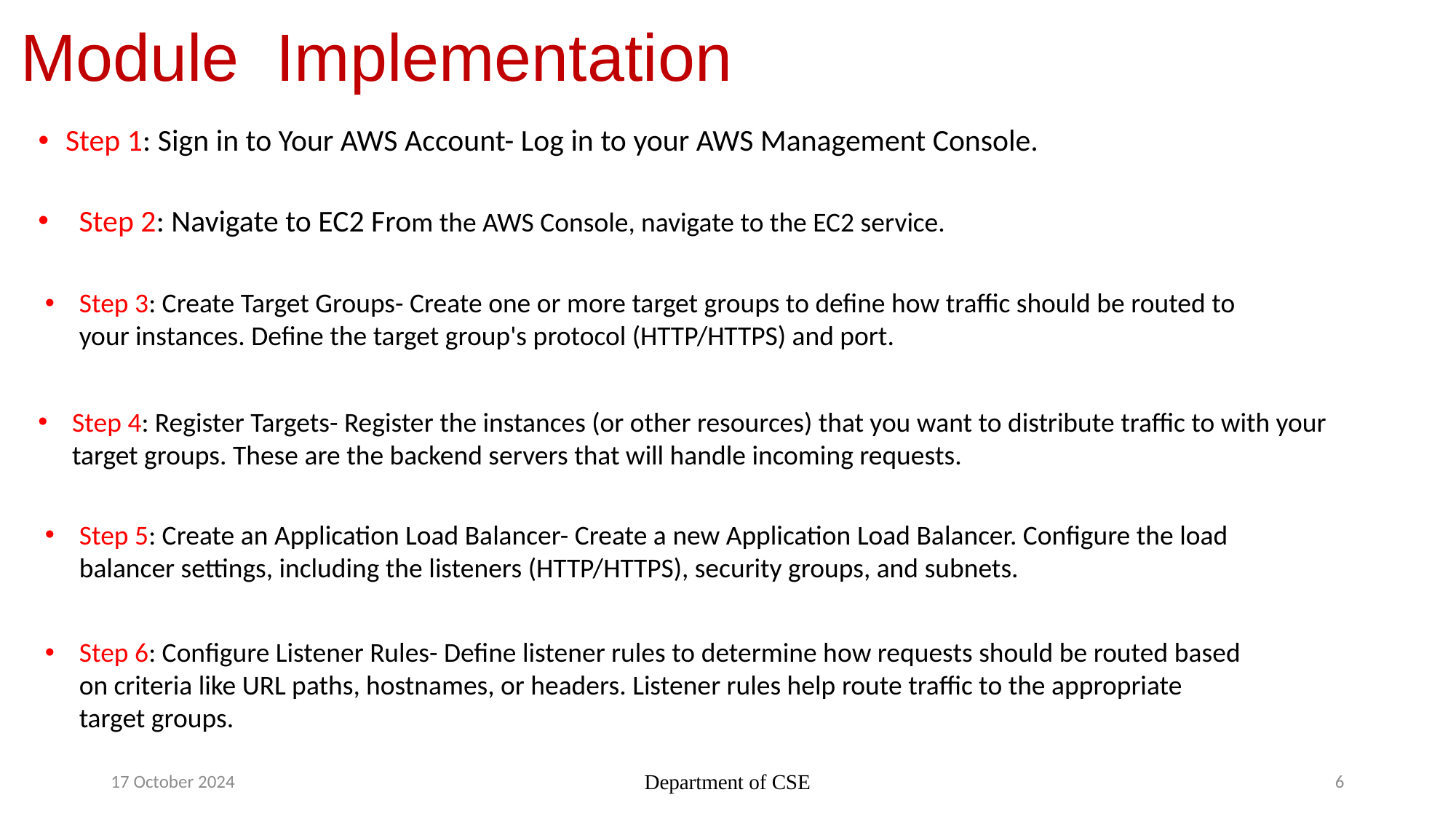

# Module  Implementation
Step 1: Sign in to Your AWS Account- Log in to your AWS Management Console.
Step 2: Navigate to EC2 From the AWS Console, navigate to the EC2 service.
Step 3: Create Target Groups- Create one or more target groups to define how traffic should be routed to your instances. Define the target group's protocol (HTTP/HTTPS) and port.
Step 4: Register Targets- Register the instances (or other resources) that you want to distribute traffic to with your target groups. These are the backend servers that will handle incoming requests.
Step 5: Create an Application Load Balancer- Create a new Application Load Balancer. Configure the load balancer settings, including the listeners (HTTP/HTTPS), security groups, and subnets.
Step 6: Configure Listener Rules- Define listener rules to determine how requests should be routed based on criteria like URL paths, hostnames, or headers. Listener rules help route traffic to the appropriate target groups.
17 October 2024
Department of CSE
6